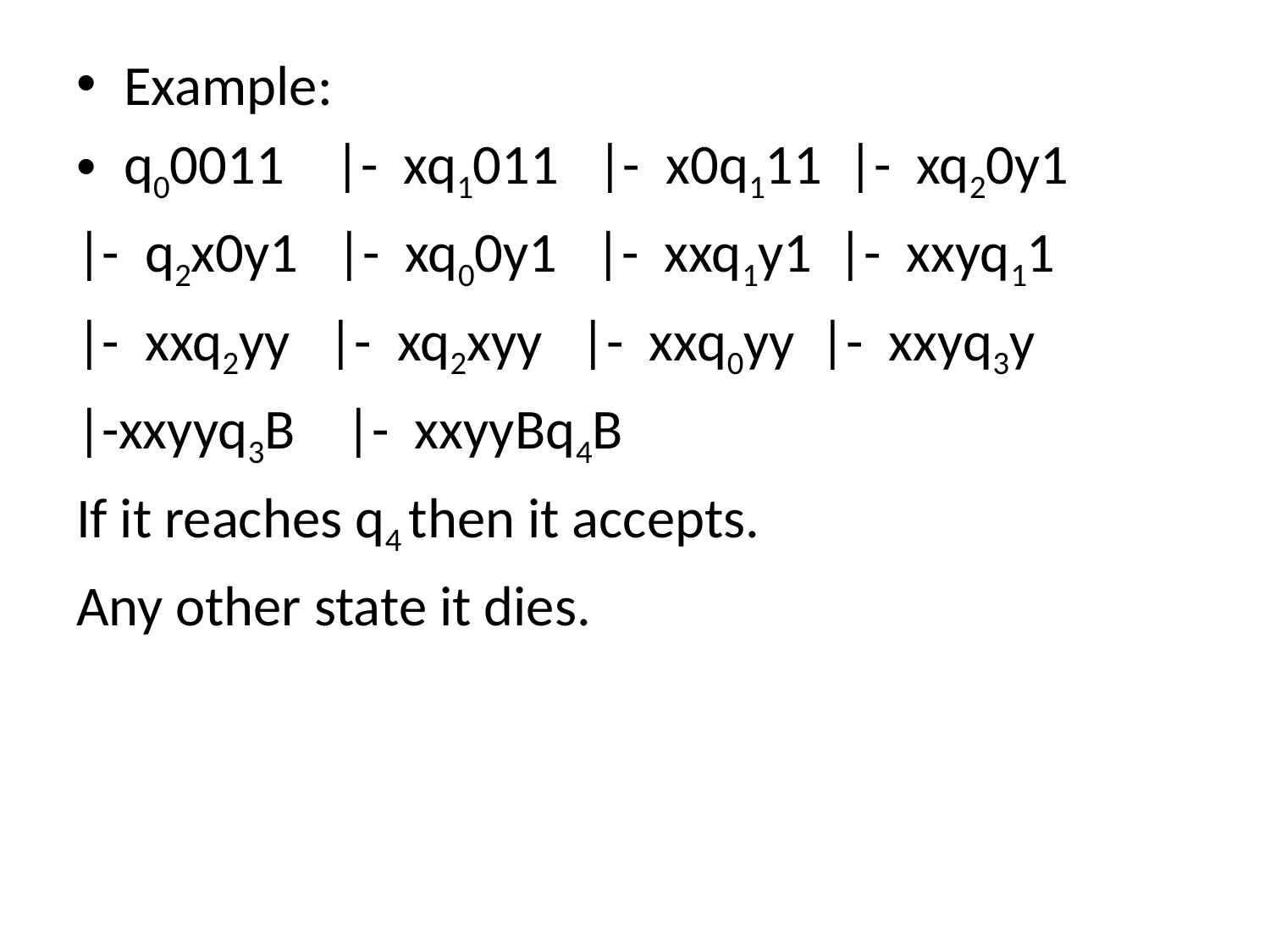

Example:
q00011    |-  xq1011   |-  x0q111  |-  xq20y1
|-  q2x0y1   |-  xq00y1   |-  xxq1y1  |-  xxyq11
|-  xxq2yy   |-  xq2xyy   |-  xxq0yy  |-  xxyq3y
|-xxyyq3B    |-  xxyyBq4B
If it reaches q4 then it accepts.
Any other state it dies.